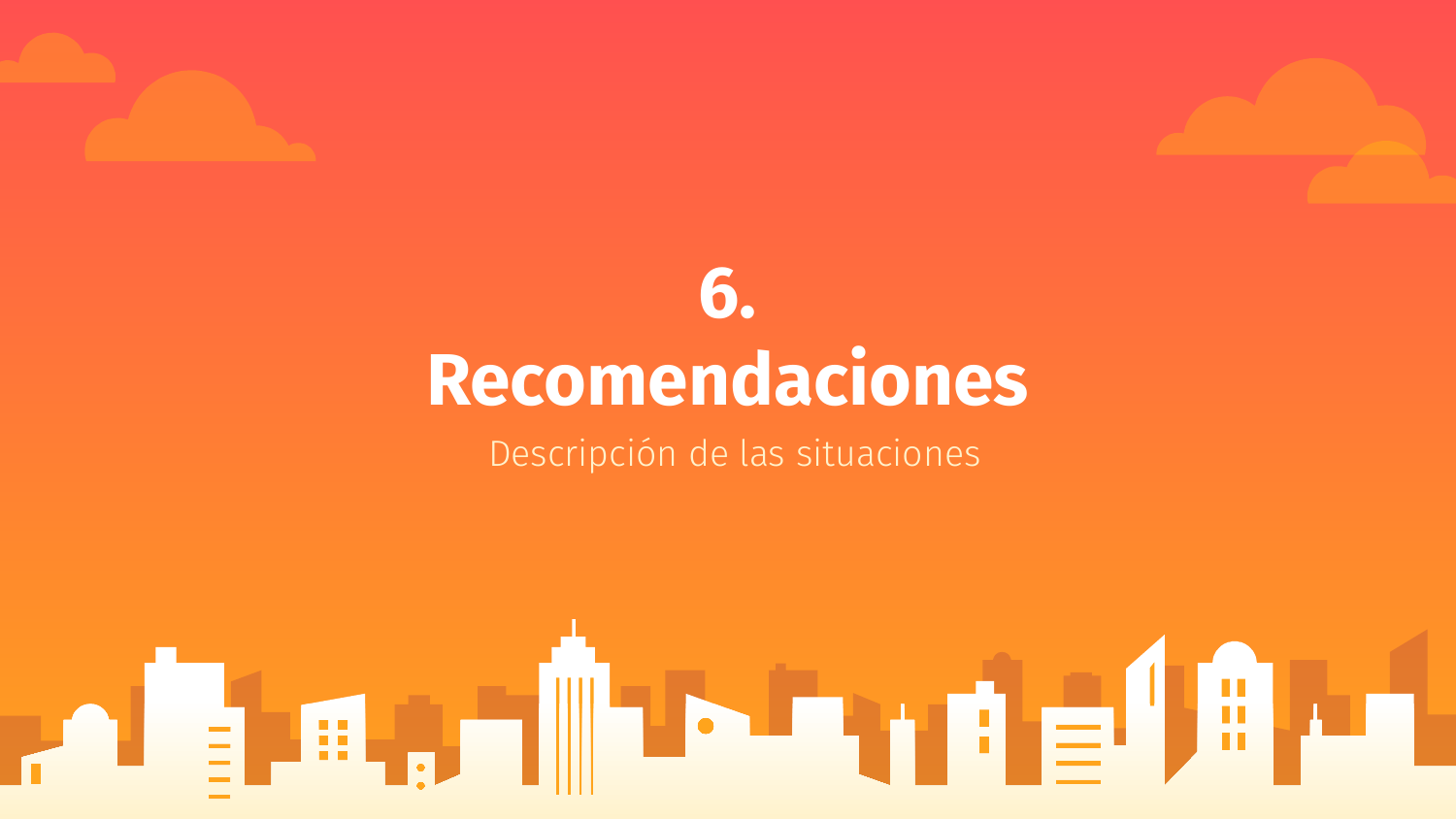

# 6. Recomendaciones
Descripción de las situaciones